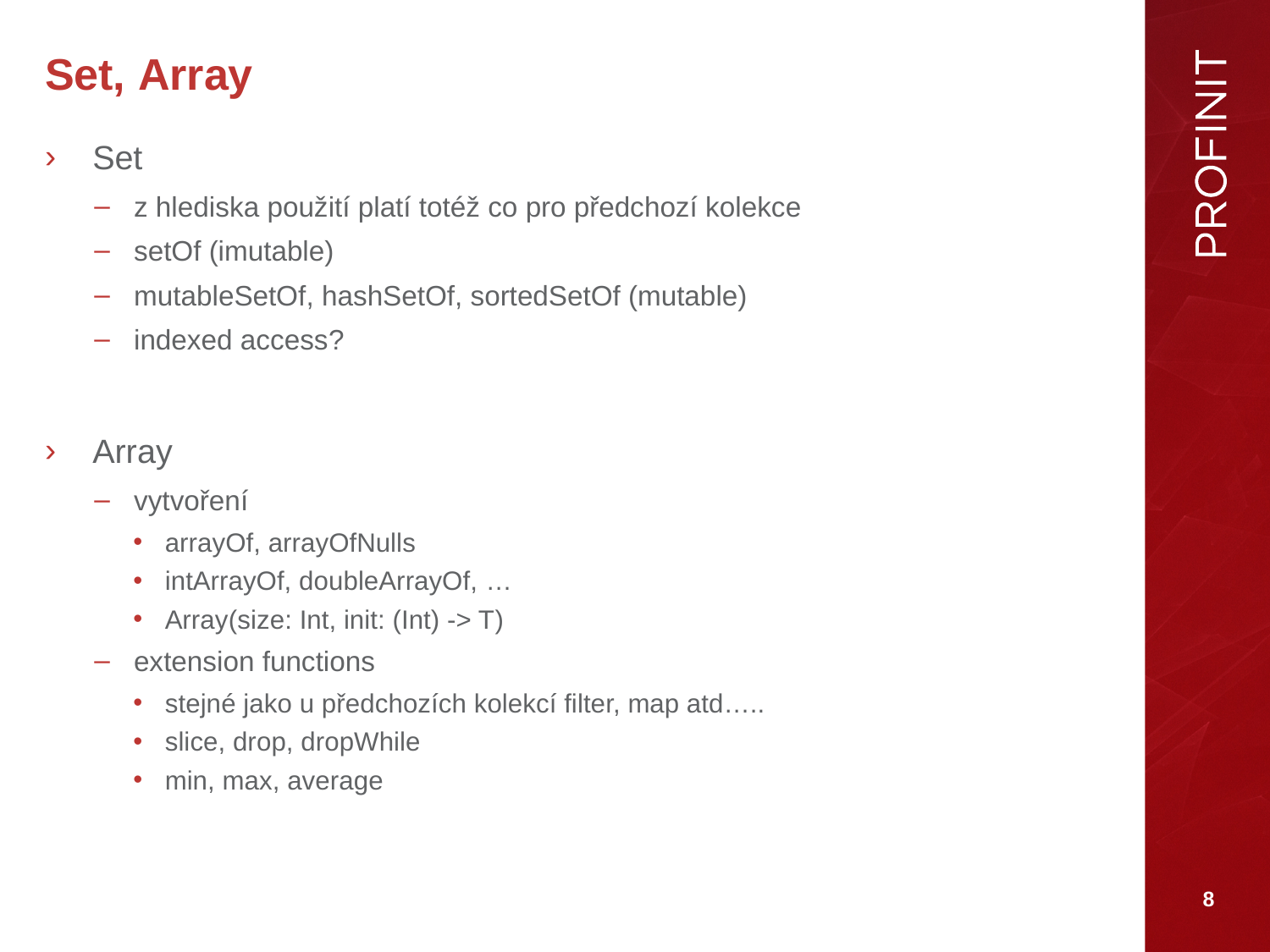

# Set, Array
Set
z hlediska použití platí totéž co pro předchozí kolekce
setOf (imutable)
mutableSetOf, hashSetOf, sortedSetOf (mutable)
indexed access?

Array
vytvoření
arrayOf, arrayOfNulls
intArrayOf, doubleArrayOf, …
Array(size: Int, init: (Int) -> T)
extension functions
stejné jako u předchozích kolekcí filter, map atd…..
slice, drop, dropWhile
min, max, average